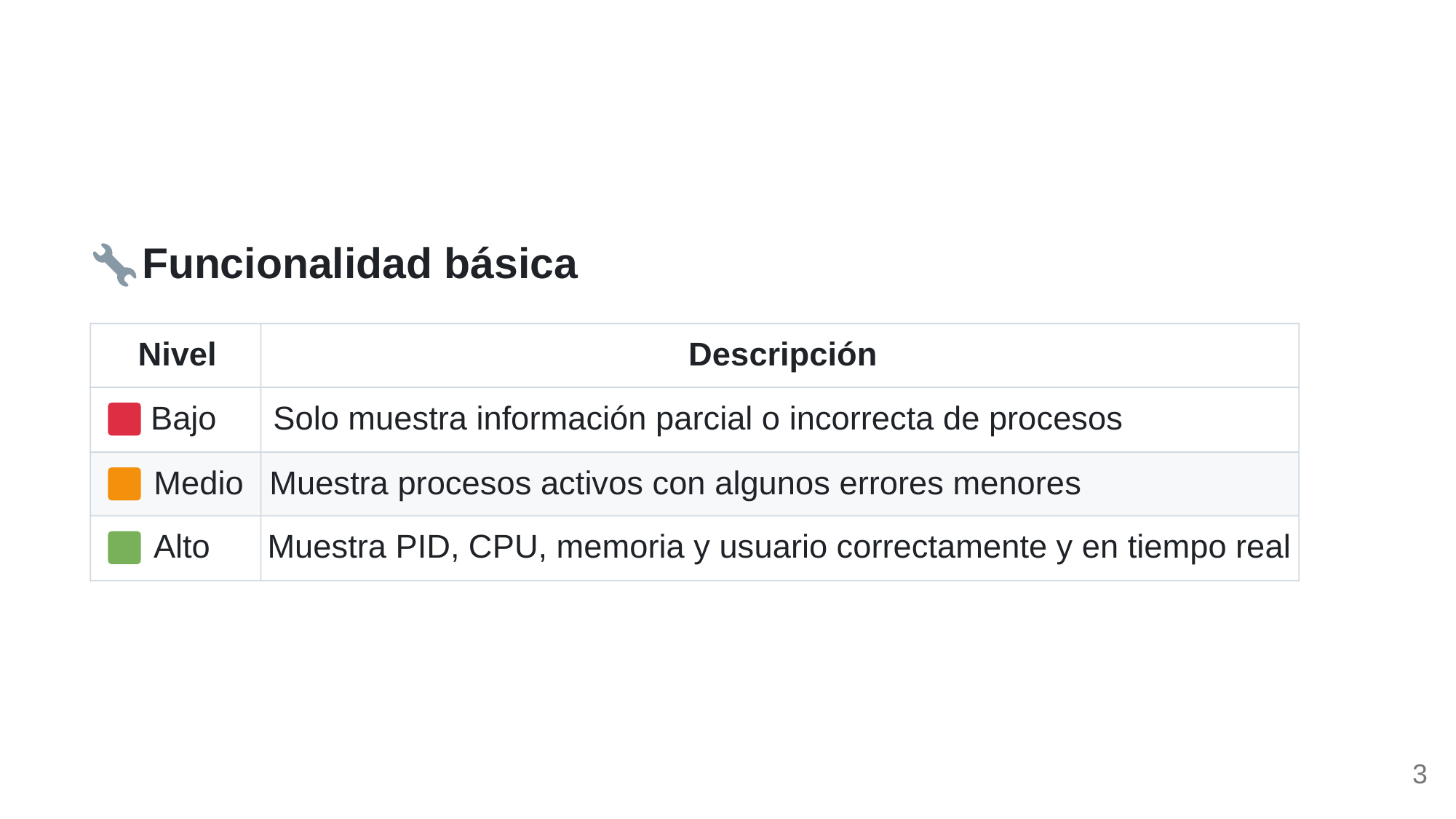

Funcionalidad básica

Nivel
Descripción

 Bajo
Solo muestra información parcial o incorrecta de procesos

 Medio
Muestra procesos activos con algunos errores menores

 Alto
Muestra PID, CPU, memoria y usuario correctamente y en tiempo real

3